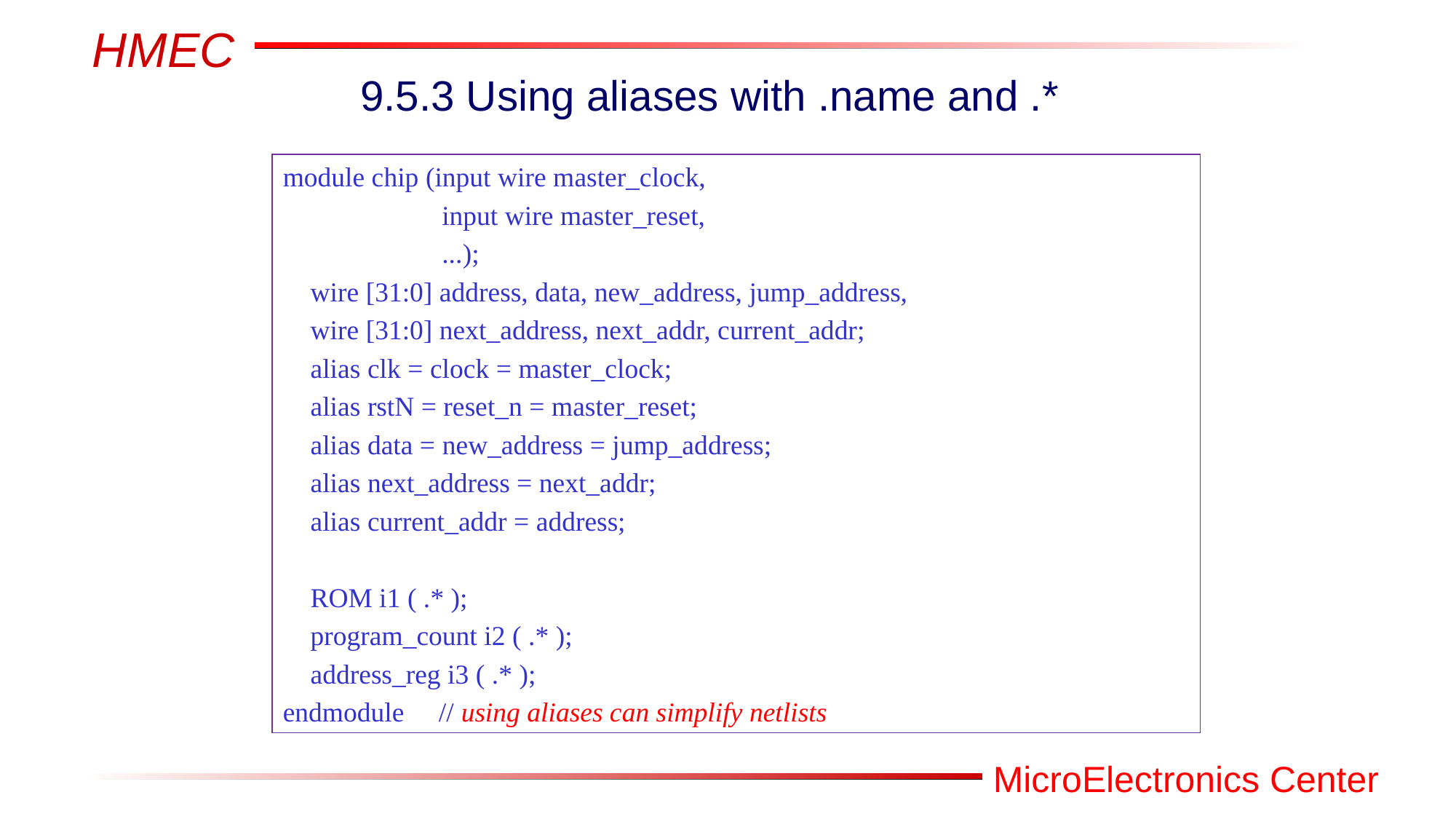

9.5.3 Using aliases with .name and .*
module chip (input wire master_clock,
                       input wire master_reset,
                       ...);
    wire [31:0] address, data, new_address, jump_address,
    wire [31:0] next_address, next_addr, current_addr;
    alias clk = clock = master_clock;
    alias rstN = reset_n = master_reset;
    alias data = new_address = jump_address;
    alias next_address = next_addr;
    alias current_addr = address;

    ROM i1 ( .* );
    program_count i2 ( .* );
    address_reg i3 ( .* );
endmodule     // using aliases can simplify netlists